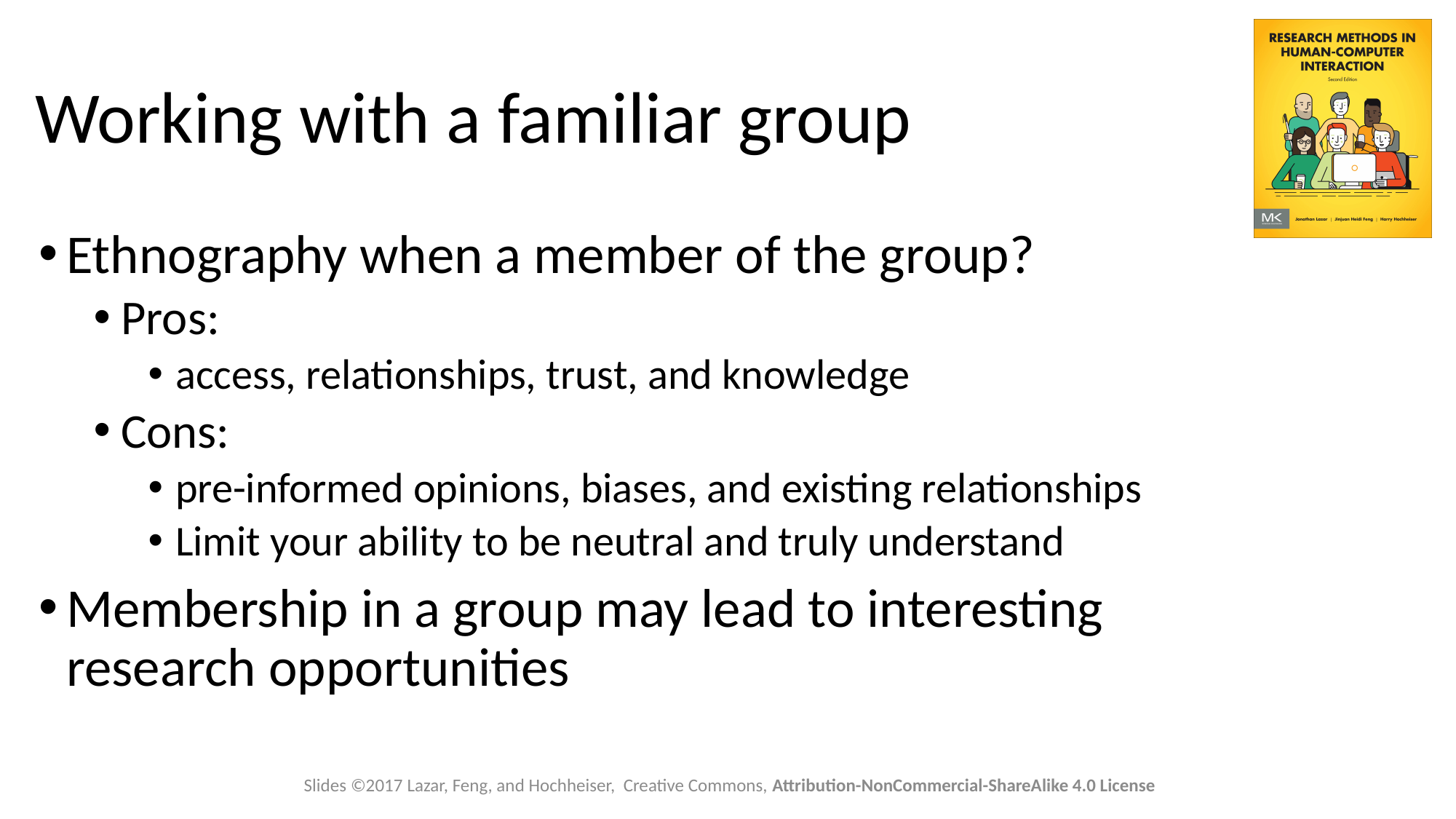

# Working with a familiar group
Ethnography when a member of the group?
Pros:
access, relationships, trust, and knowledge
Cons:
pre-informed opinions, biases, and existing relationships
Limit your ability to be neutral and truly understand
Membership in a group may lead to interesting research opportunities